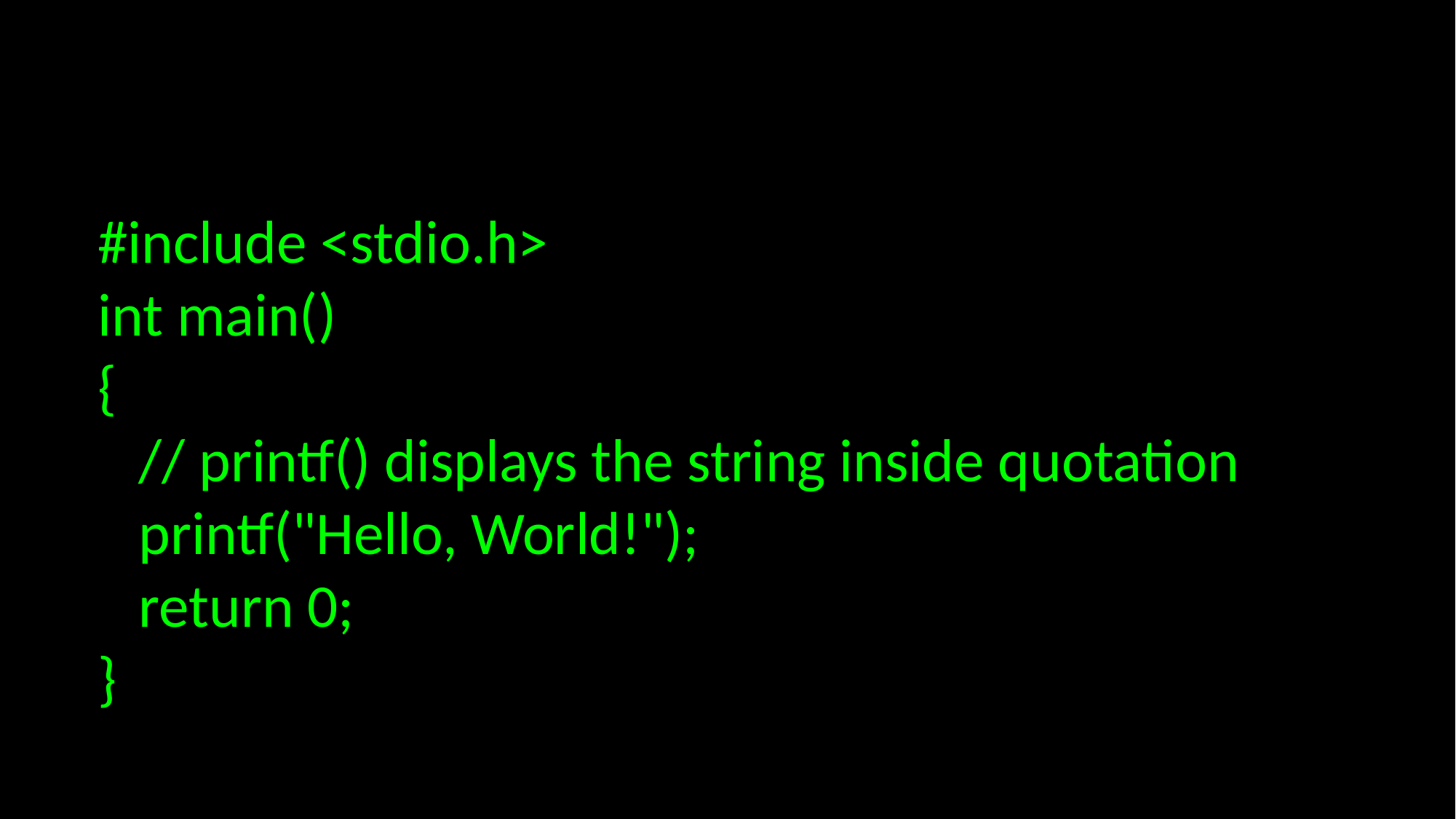

#include <stdio.h>
int main()
{
   // printf() displays the string inside quotation
   printf("Hello, World!");
   return 0;
}